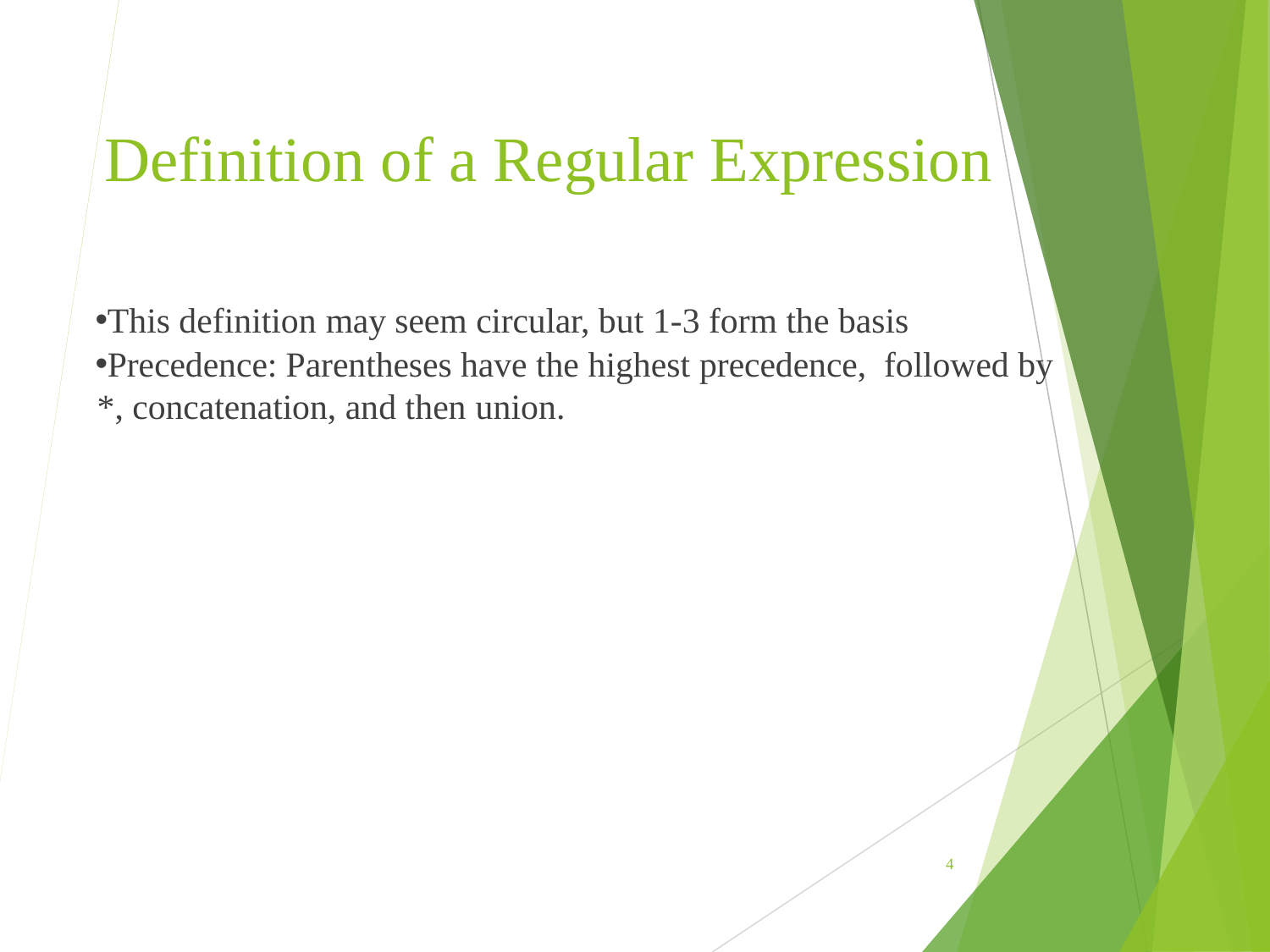

# Definition of a Regular Expression
This definition may seem circular, but 1-3 form the basis
Precedence: Parentheses have the highest precedence,  followed by *, concatenation, and then union.

4